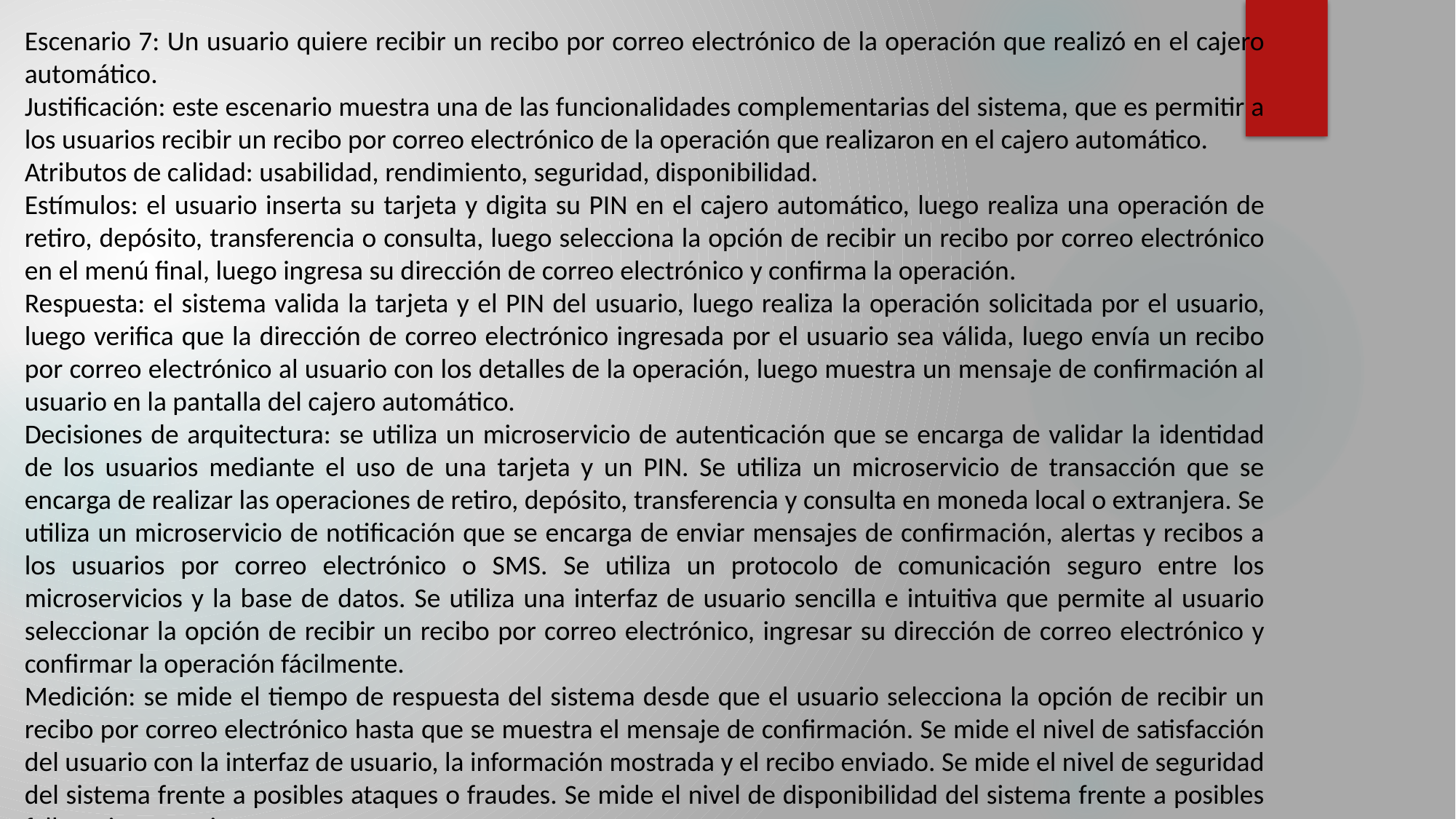

Escenario 7: Un usuario quiere recibir un recibo por correo electrónico de la operación que realizó en el cajero automático.
Justificación: este escenario muestra una de las funcionalidades complementarias del sistema, que es permitir a los usuarios recibir un recibo por correo electrónico de la operación que realizaron en el cajero automático.
Atributos de calidad: usabilidad, rendimiento, seguridad, disponibilidad.
Estímulos: el usuario inserta su tarjeta y digita su PIN en el cajero automático, luego realiza una operación de retiro, depósito, transferencia o consulta, luego selecciona la opción de recibir un recibo por correo electrónico en el menú final, luego ingresa su dirección de correo electrónico y confirma la operación.
Respuesta: el sistema valida la tarjeta y el PIN del usuario, luego realiza la operación solicitada por el usuario, luego verifica que la dirección de correo electrónico ingresada por el usuario sea válida, luego envía un recibo por correo electrónico al usuario con los detalles de la operación, luego muestra un mensaje de confirmación al usuario en la pantalla del cajero automático.
Decisiones de arquitectura: se utiliza un microservicio de autenticación que se encarga de validar la identidad de los usuarios mediante el uso de una tarjeta y un PIN. Se utiliza un microservicio de transacción que se encarga de realizar las operaciones de retiro, depósito, transferencia y consulta en moneda local o extranjera. Se utiliza un microservicio de notificación que se encarga de enviar mensajes de confirmación, alertas y recibos a los usuarios por correo electrónico o SMS. Se utiliza un protocolo de comunicación seguro entre los microservicios y la base de datos. Se utiliza una interfaz de usuario sencilla e intuitiva que permite al usuario seleccionar la opción de recibir un recibo por correo electrónico, ingresar su dirección de correo electrónico y confirmar la operación fácilmente.
Medición: se mide el tiempo de respuesta del sistema desde que el usuario selecciona la opción de recibir un recibo por correo electrónico hasta que se muestra el mensaje de confirmación. Se mide el nivel de satisfacción del usuario con la interfaz de usuario, la información mostrada y el recibo enviado. Se mide el nivel de seguridad del sistema frente a posibles ataques o fraudes. Se mide el nivel de disponibilidad del sistema frente a posibles fallas o interrupciones.
#